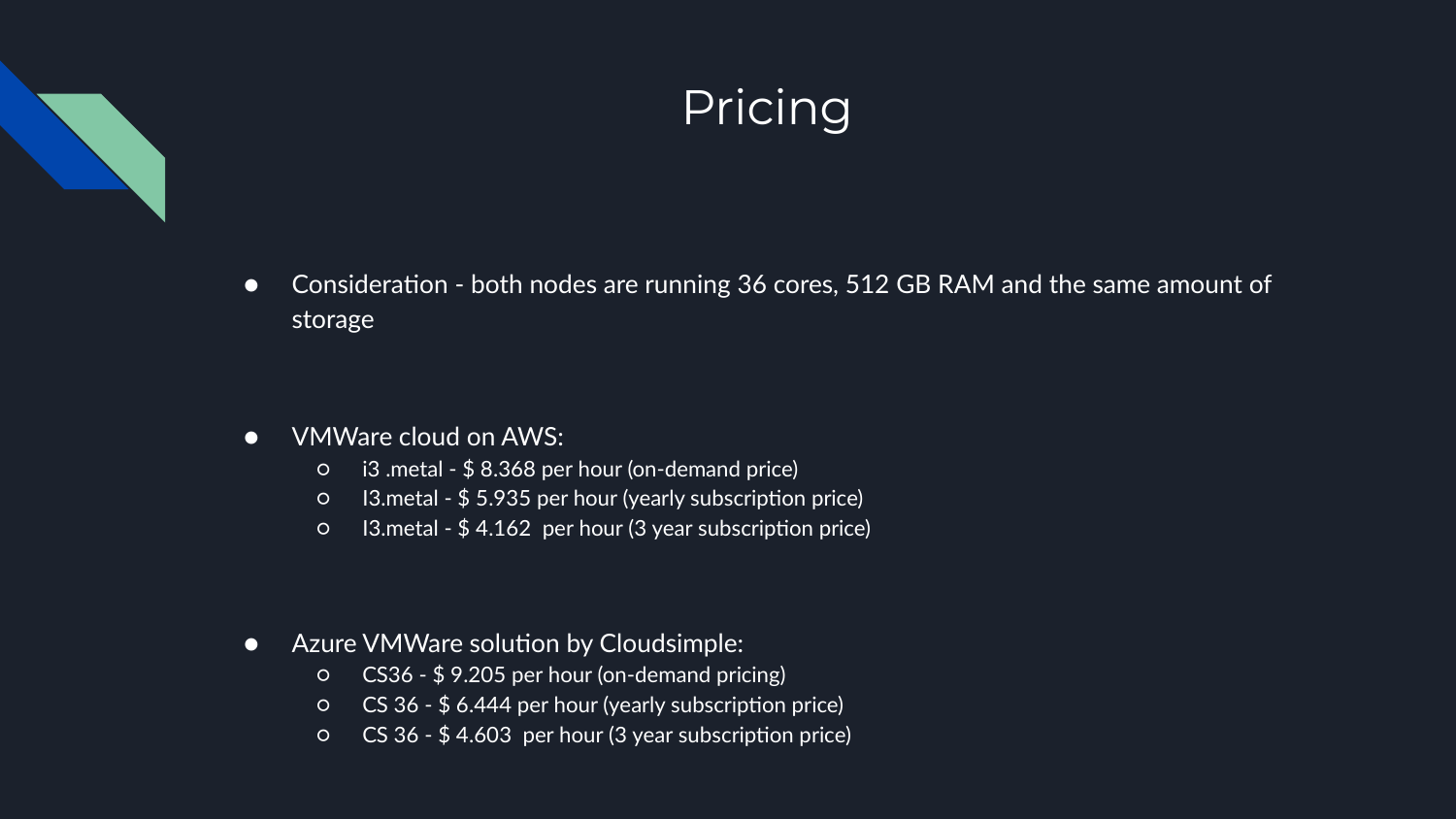

# Pricing
Consideration - both nodes are running 36 cores, 512 GB RAM and the same amount of storage

VMWare cloud on AWS:
i3 .metal - $ 8.368 per hour (on-demand price)
I3.metal - $ 5.935 per hour (yearly subscription price)
I3.metal - $ 4.162  per hour (3 year subscription price)

Azure VMWare solution by Cloudsimple:
CS36 - $ 9.205 per hour (on-demand pricing)
CS 36 - $ 6.444 per hour (yearly subscription price)
CS 36 - $ 4.603  per hour (3 year subscription price)